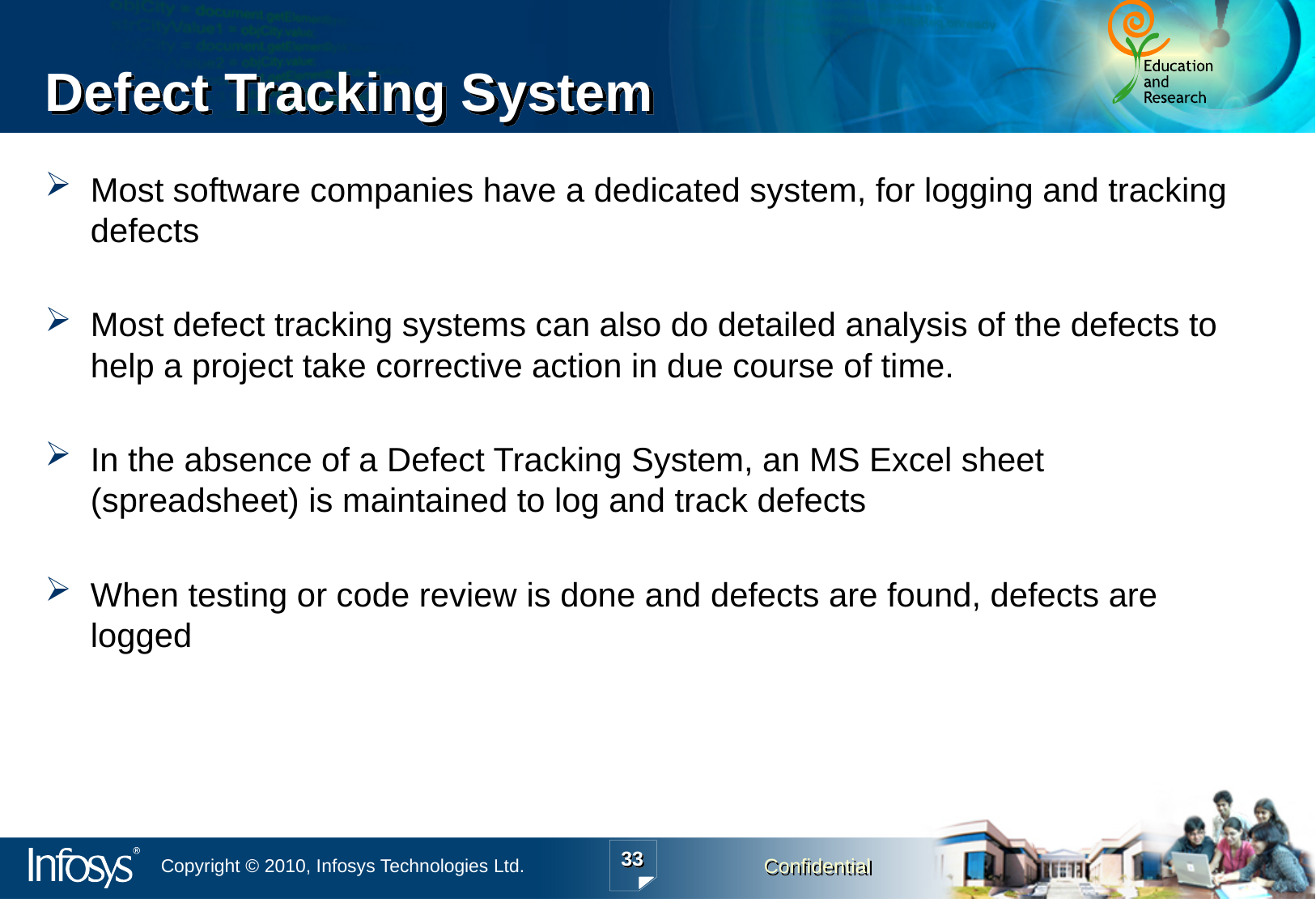

# Defect Tracking System
Most software companies have a dedicated system, for logging and tracking defects

Most defect tracking systems can also do detailed analysis of the defects to help a project take corrective action in due course of time.

In the absence of a Defect Tracking System, an MS Excel sheet (spreadsheet) is maintained to log and track defects

When testing or code review is done and defects are found, defects are logged